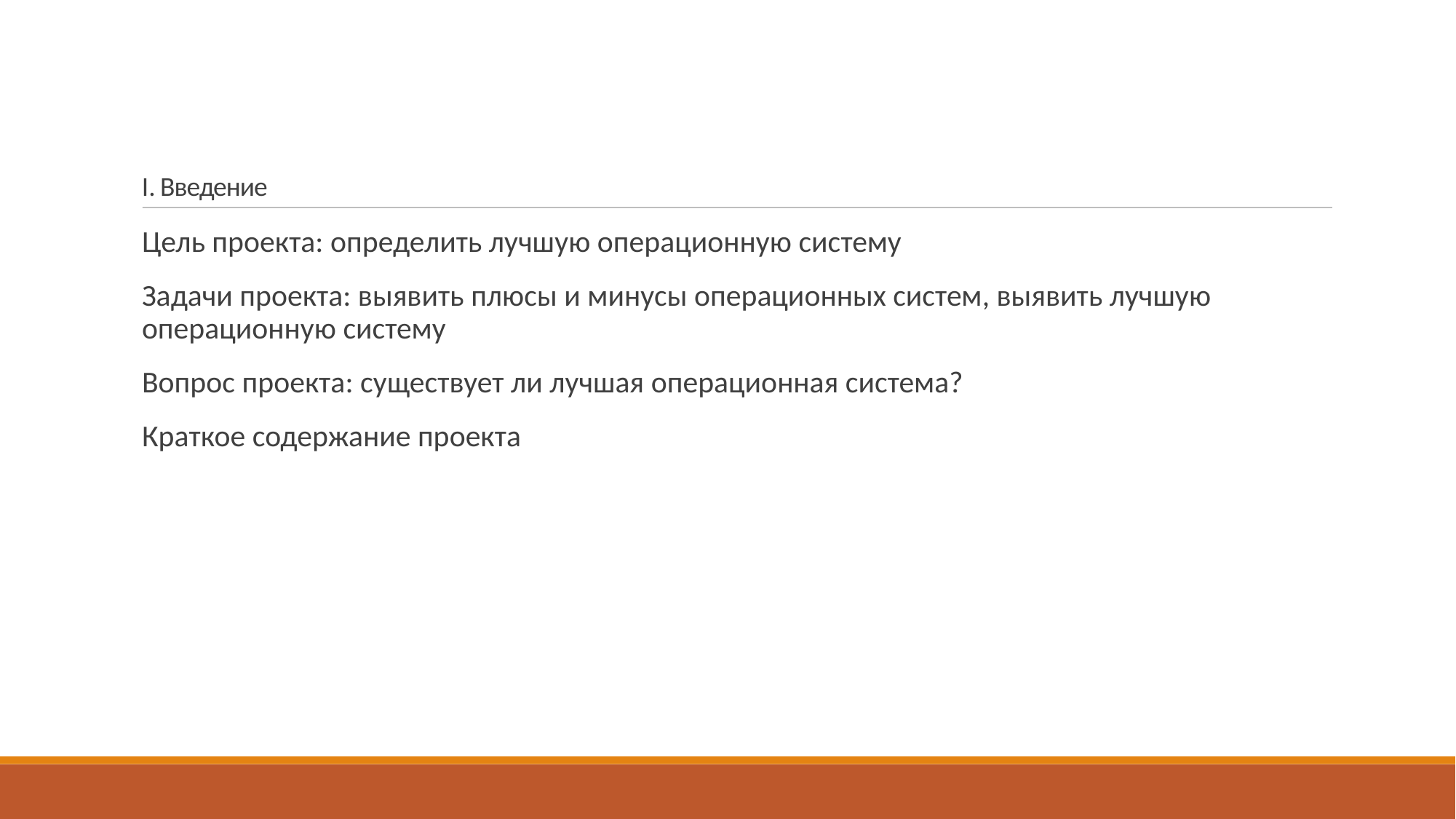

# I. Введение
Цель проекта: определить лучшую операционную систему
Задачи проекта: выявить плюсы и минусы операционных систем, выявить лучшую операционную систему
Вопрос проекта: существует ли лучшая операционная система?
Краткое содержание проекта